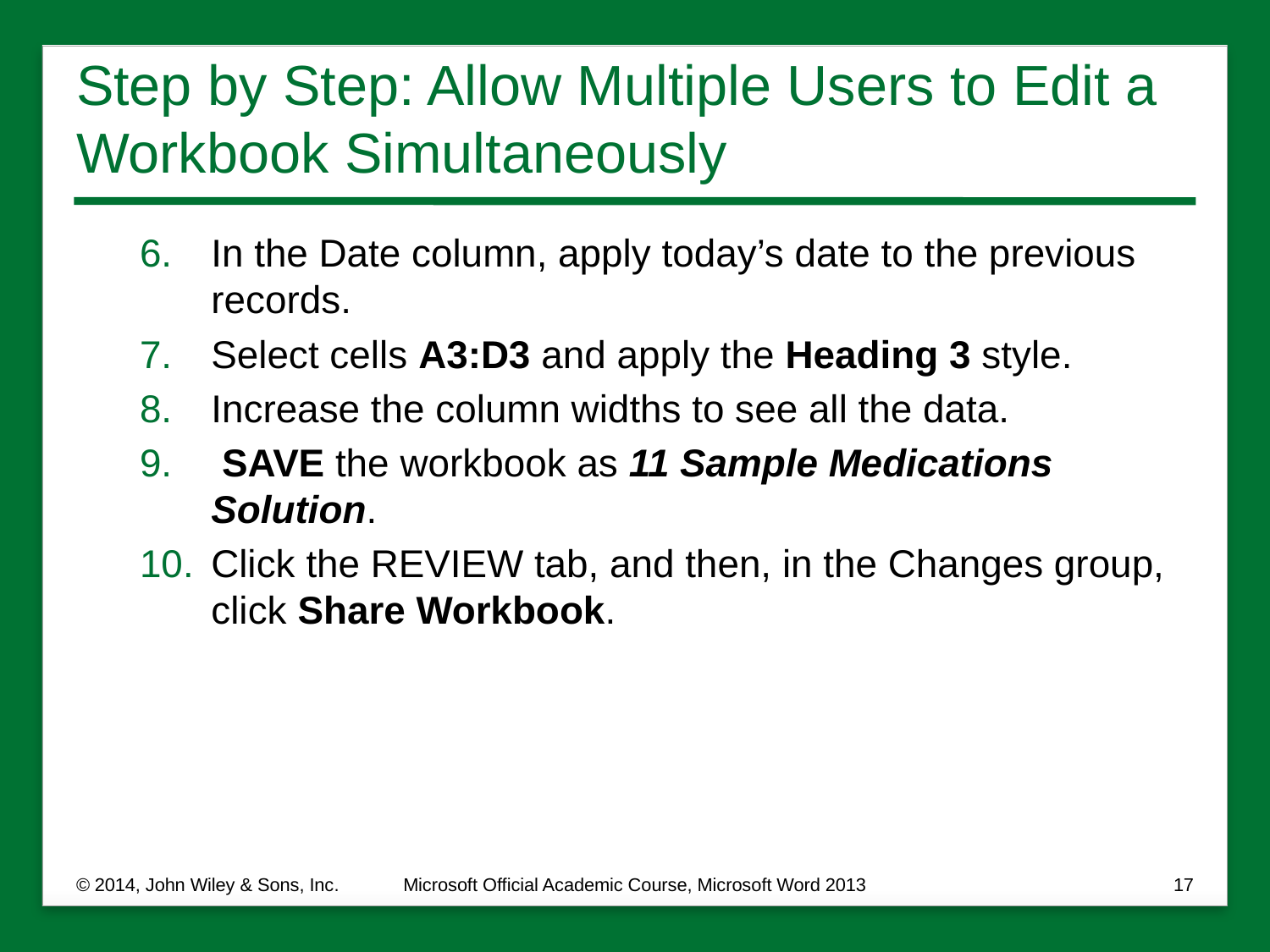

# Step by Step: Allow Multiple Users to Edit a Workbook Simultaneously
In the Date column, apply today’s date to the previous records.
Select cells A3:D3 and apply the Heading 3 style.
Increase the column widths to see all the data.
 SAVE the workbook as 11 Sample Medications Solution.
Click the REVIEW tab, and then, in the Changes group, click Share Workbook.
© 2014, John Wiley & Sons, Inc.
Microsoft Official Academic Course, Microsoft Word 2013
17